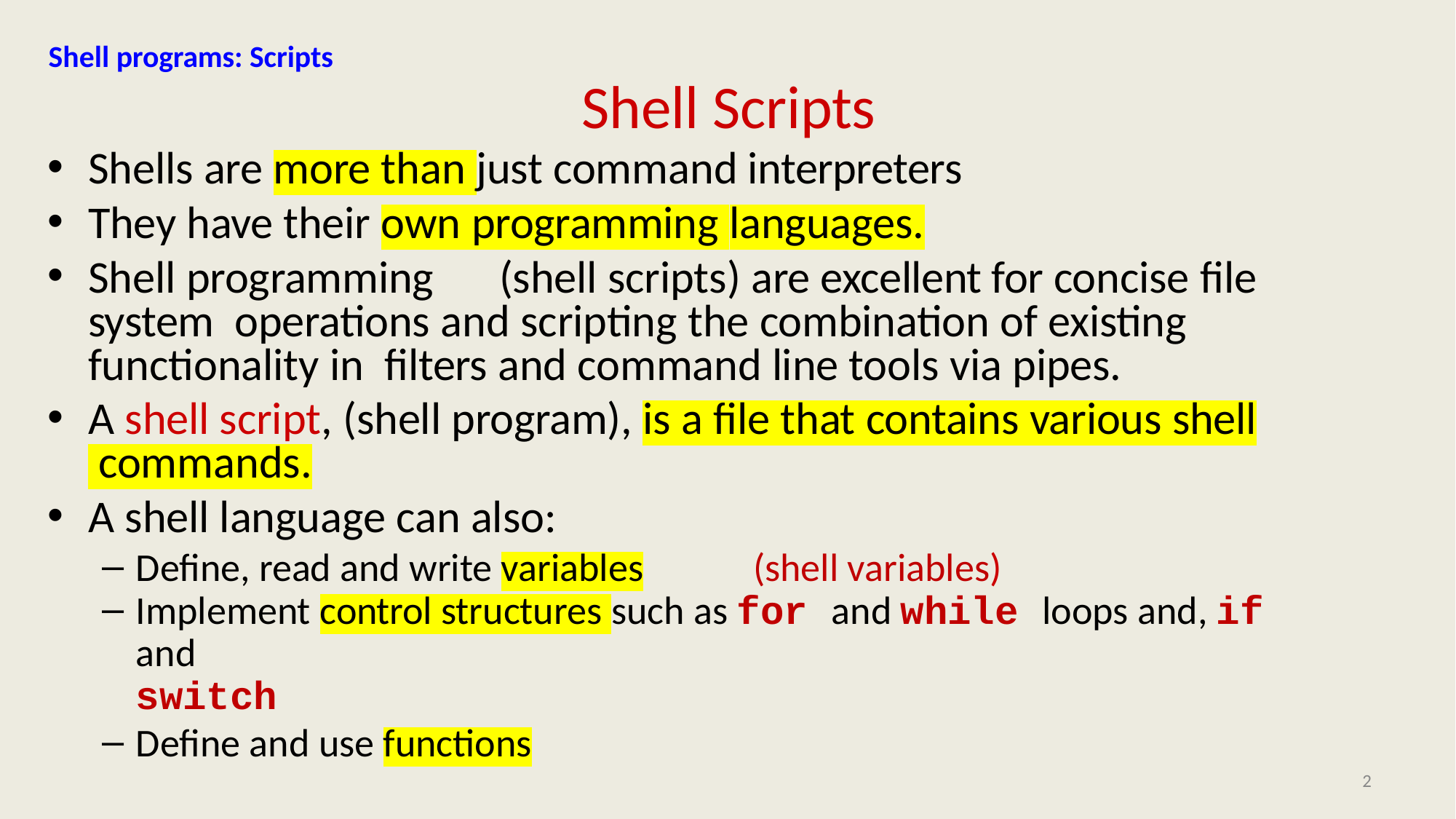

Shell programs: Scripts
# Shell Scripts
Shells are more than just command interpreters
They have their own programming languages.
Shell programming	(shell scripts) are excellent for concise file system  operations and scripting the combination of existing functionality in  filters and command line tools via pipes.
A shell script, (shell program), is a file that contains various shell  commands.
A shell language can also:
Define, read and write variables	(shell variables)
Implement control structures such as for and while loops and, if and
switch
Define and use functions
2